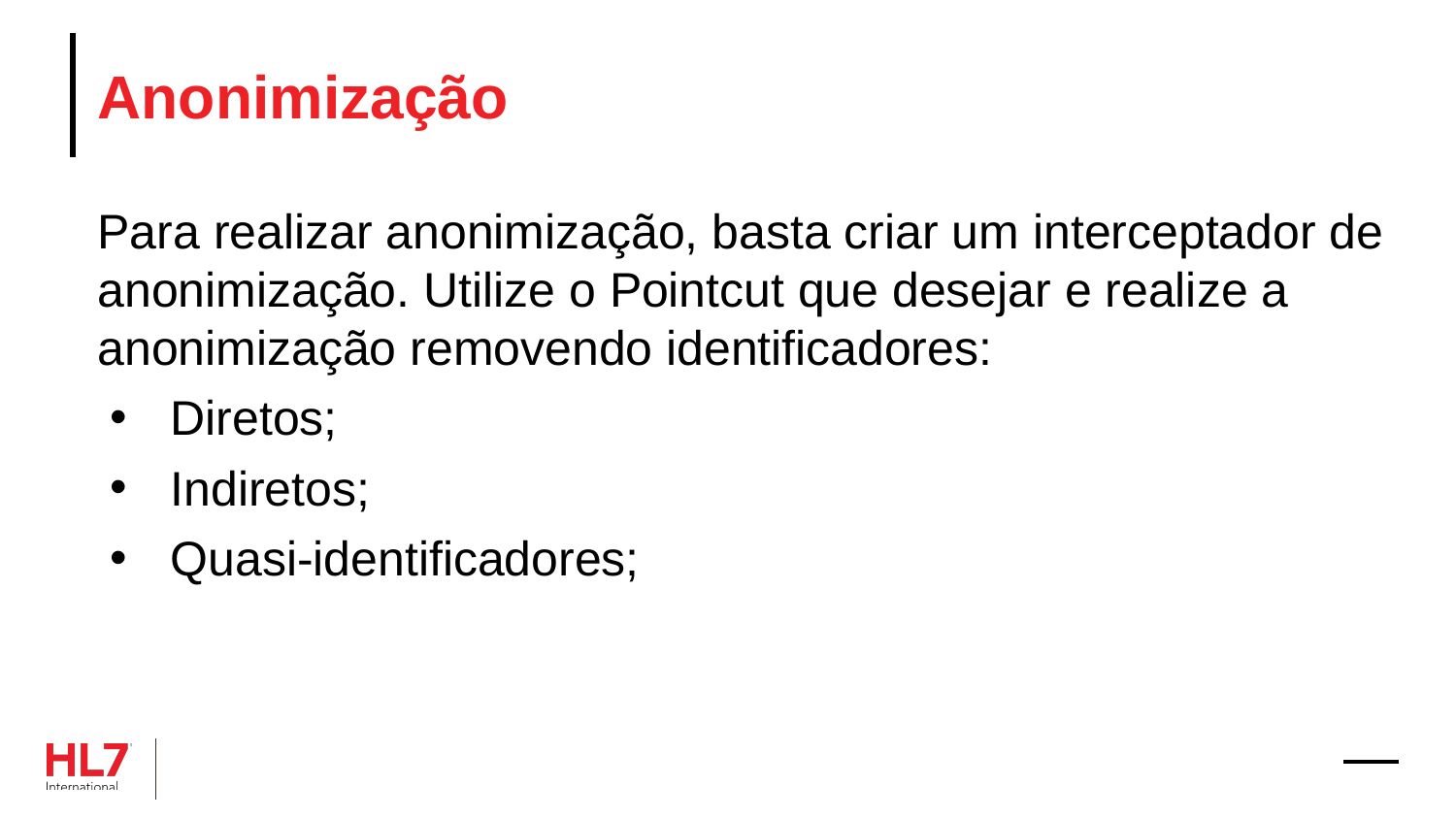

# Anonimização
Para realizar anonimização, basta criar um interceptador de anonimização. Utilize o Pointcut que desejar e realize a anonimização removendo identificadores:
Diretos;
Indiretos;
Quasi-identificadores;